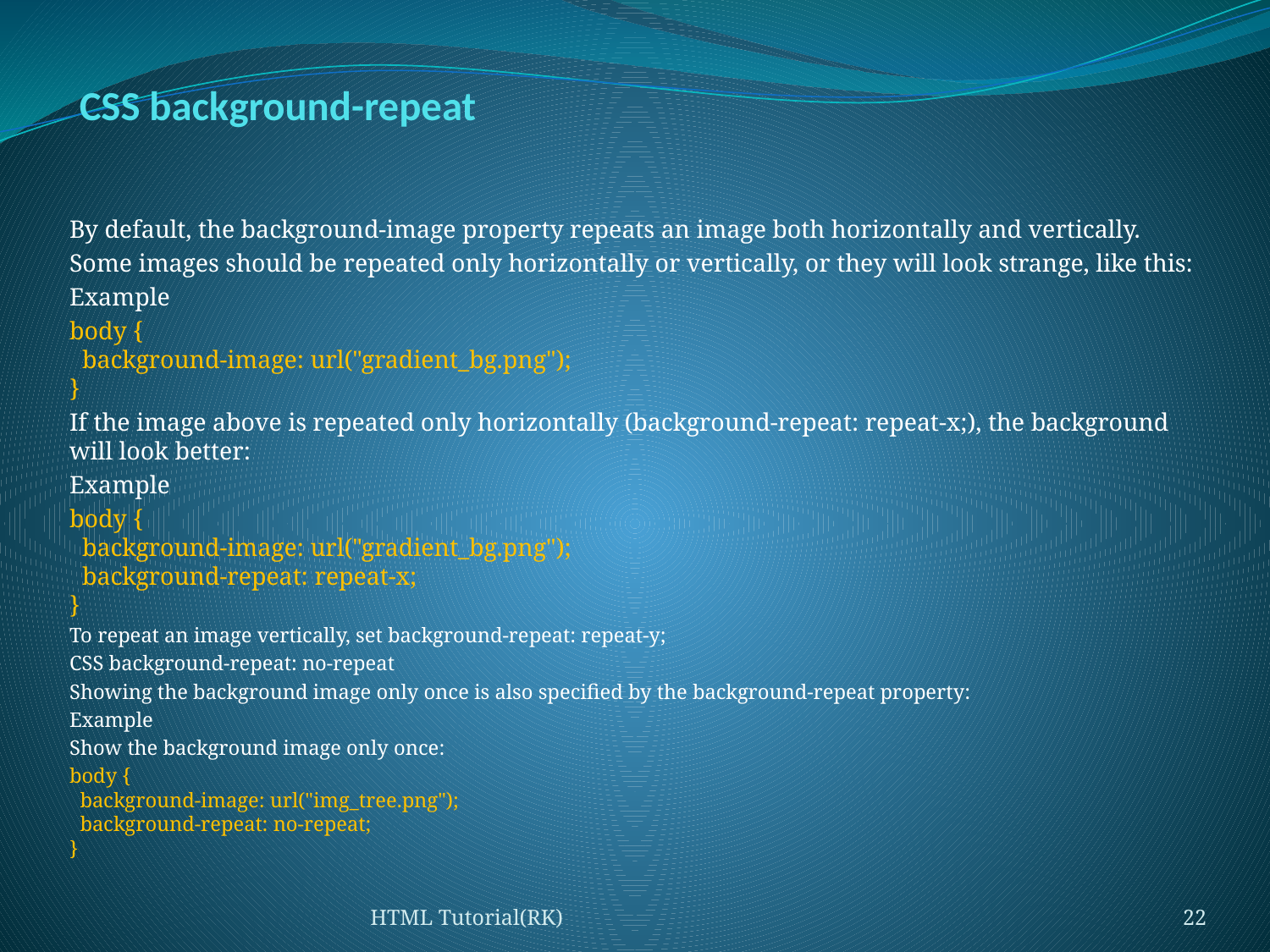

# CSS background-repeat
By default, the background-image property repeats an image both horizontally and vertically.
Some images should be repeated only horizontally or vertically, or they will look strange, like this:
Example
body {
  background-image: url("gradient_bg.png");
}
If the image above is repeated only horizontally (background-repeat: repeat-x;), the background will look better:
Example
body {
  background-image: url("gradient_bg.png");
  background-repeat: repeat-x;
}
To repeat an image vertically, set background-repeat: repeat-y;
CSS background-repeat: no-repeat
Showing the background image only once is also specified by the background-repeat property:
Example
Show the background image only once:
body {
  background-image: url("img_tree.png");
  background-repeat: no-repeat;
}

HTML Tutorial(RK)
22